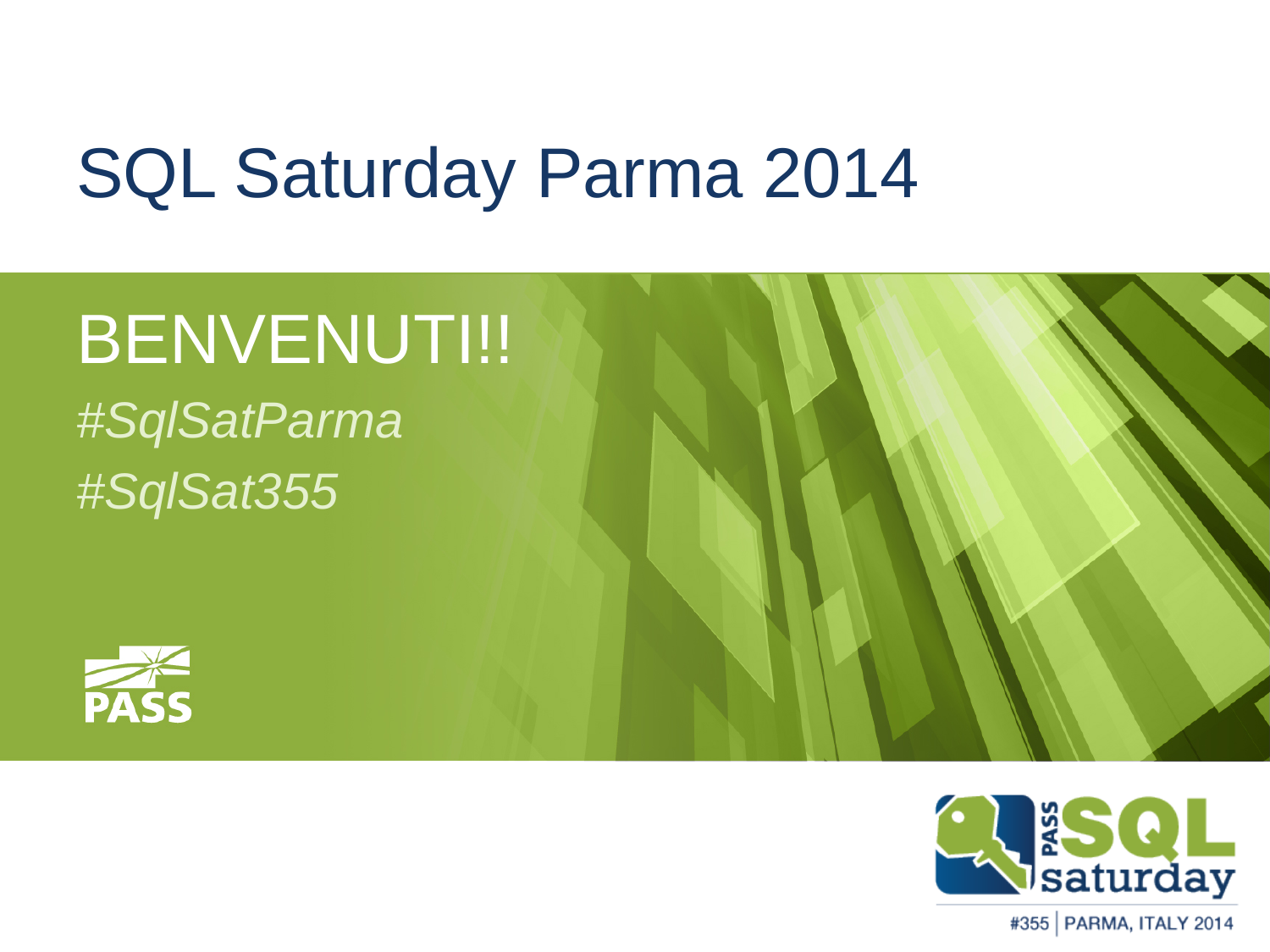

# SQL Saturday Parma 2014
BENVENUTI!!
#SqlSatParma
#SqlSat355